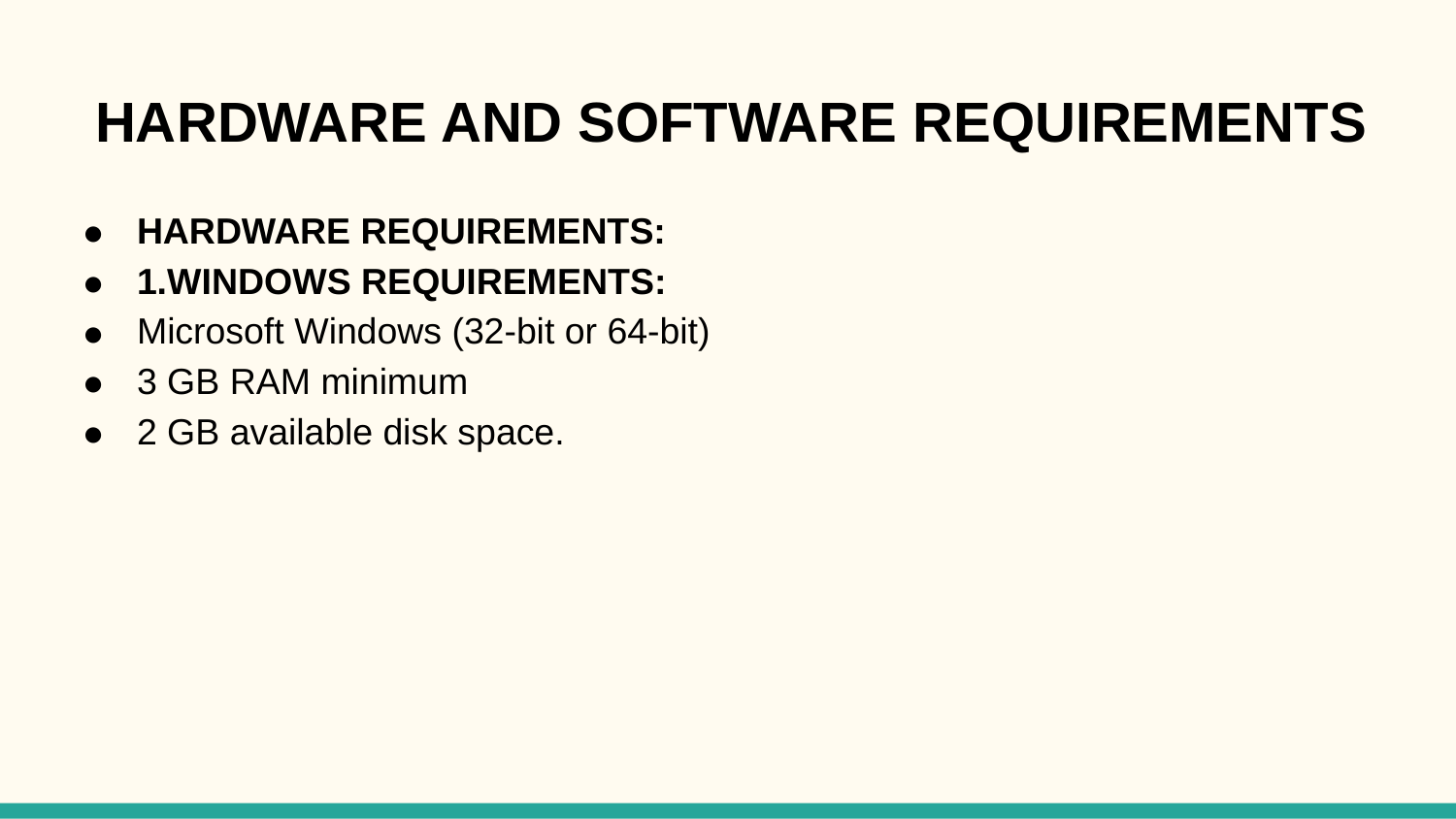

# HARDWARE AND SOFTWARE REQUIREMENTS
HARDWARE REQUIREMENTS:
1.WINDOWS REQUIREMENTS:
Microsoft Windows (32-bit or 64-bit)
3 GB RAM minimum
2 GB available disk space.